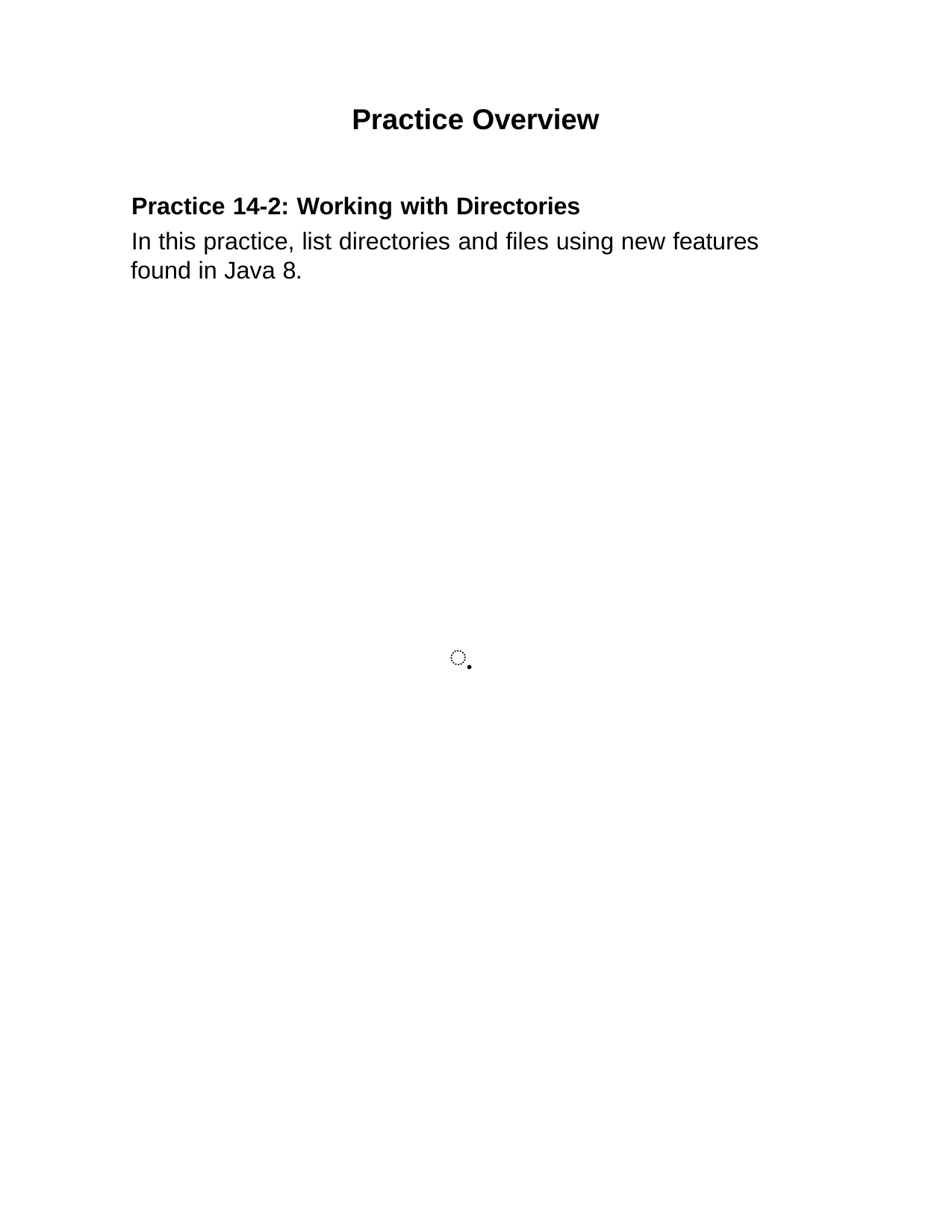

Practice Overview

Practice 14-2: Working with Directories
In this practice, list directories and files using new features found in Java 8.
ฺ